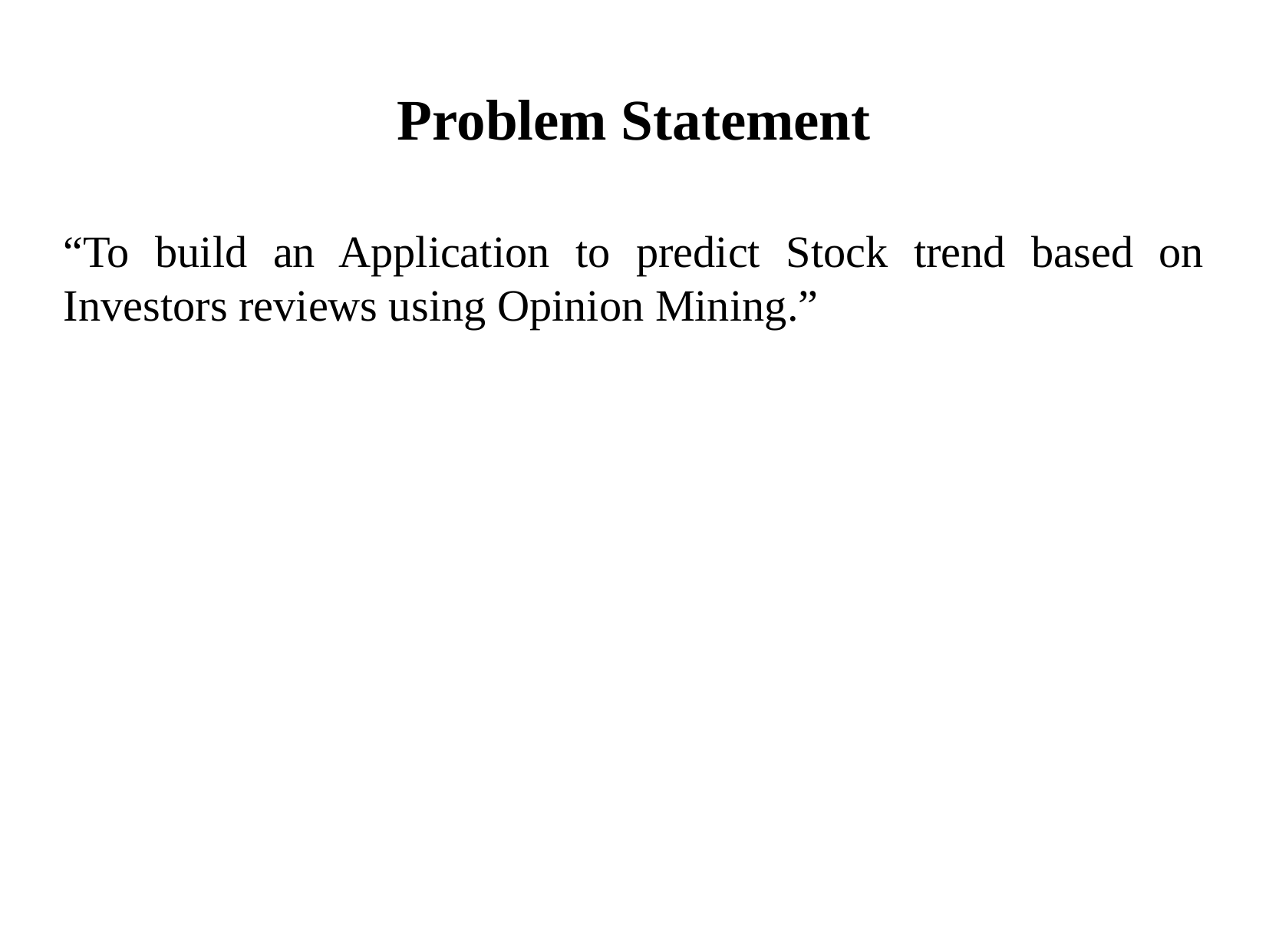

Problem Statement

“To build an Application to predict Stock trend based on Investors reviews using Opinion Mining.”